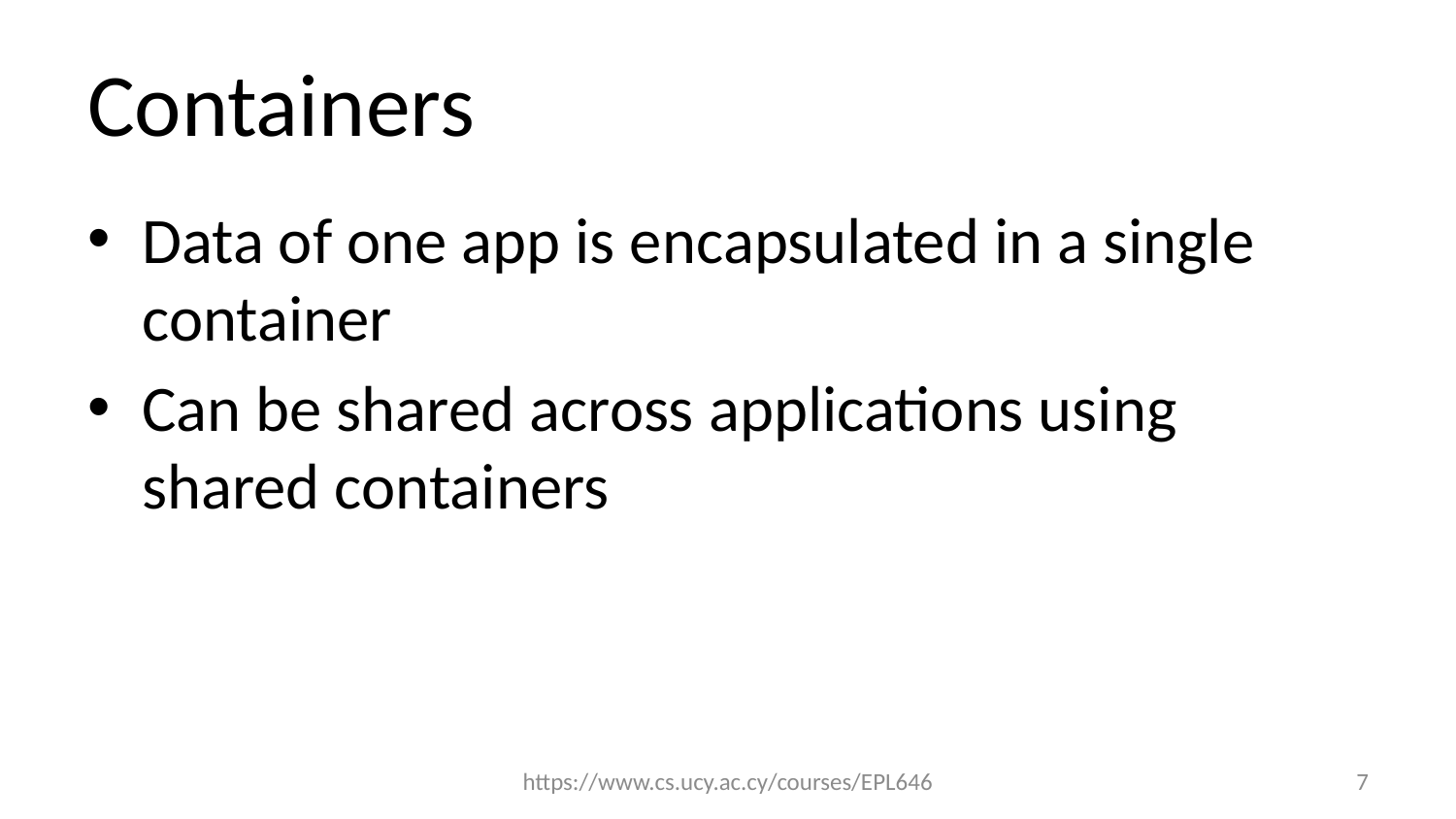

# Containers
Data of one app is encapsulated in a single container
Can be shared across applications using shared containers
https://www.cs.ucy.ac.cy/courses/EPL646
7